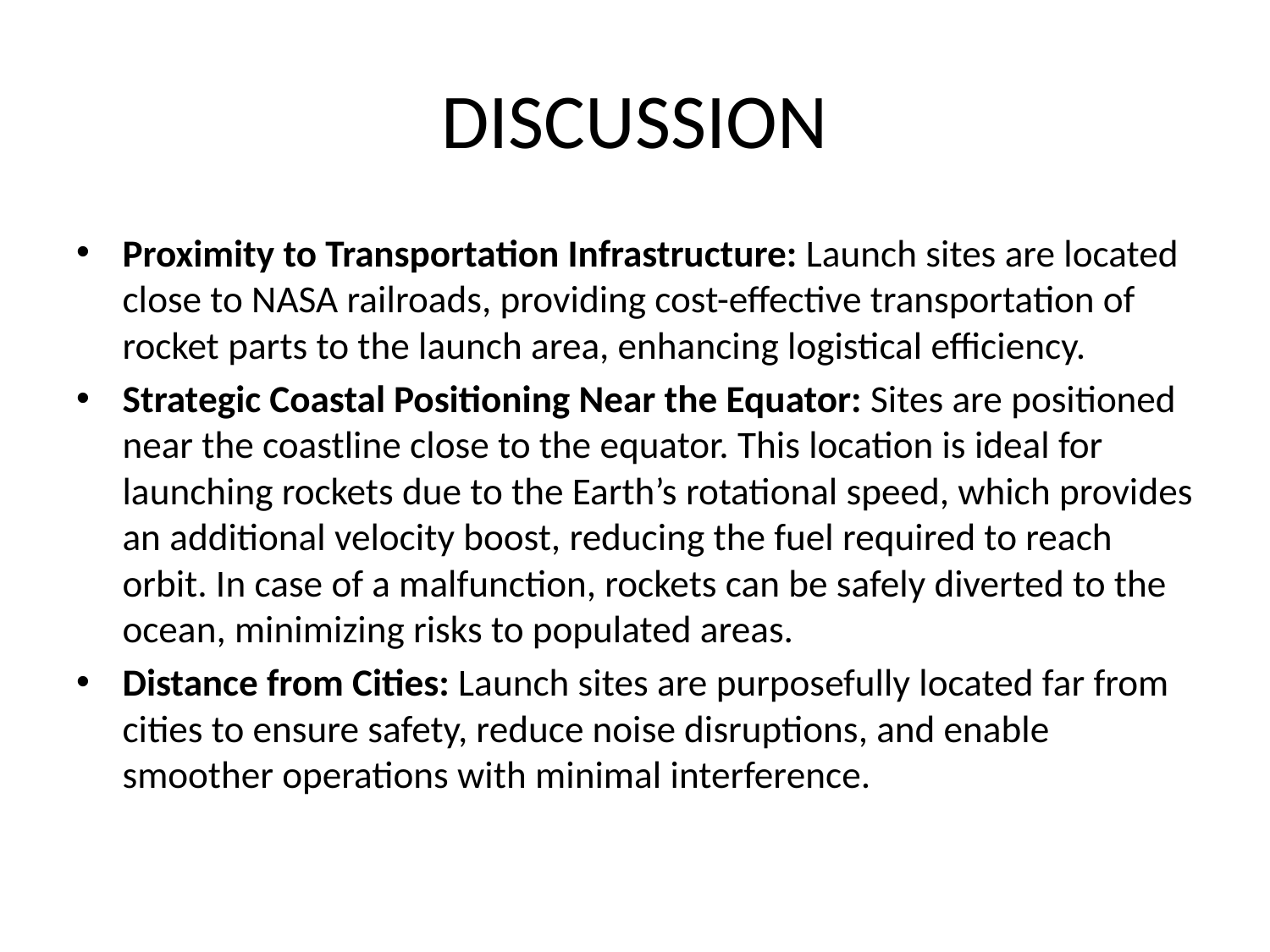

# DISCUSSION
Proximity to Transportation Infrastructure: Launch sites are located close to NASA railroads, providing cost-effective transportation of rocket parts to the launch area, enhancing logistical efficiency.
Strategic Coastal Positioning Near the Equator: Sites are positioned near the coastline close to the equator. This location is ideal for launching rockets due to the Earth’s rotational speed, which provides an additional velocity boost, reducing the fuel required to reach orbit. In case of a malfunction, rockets can be safely diverted to the ocean, minimizing risks to populated areas.
Distance from Cities: Launch sites are purposefully located far from cities to ensure safety, reduce noise disruptions, and enable smoother operations with minimal interference.